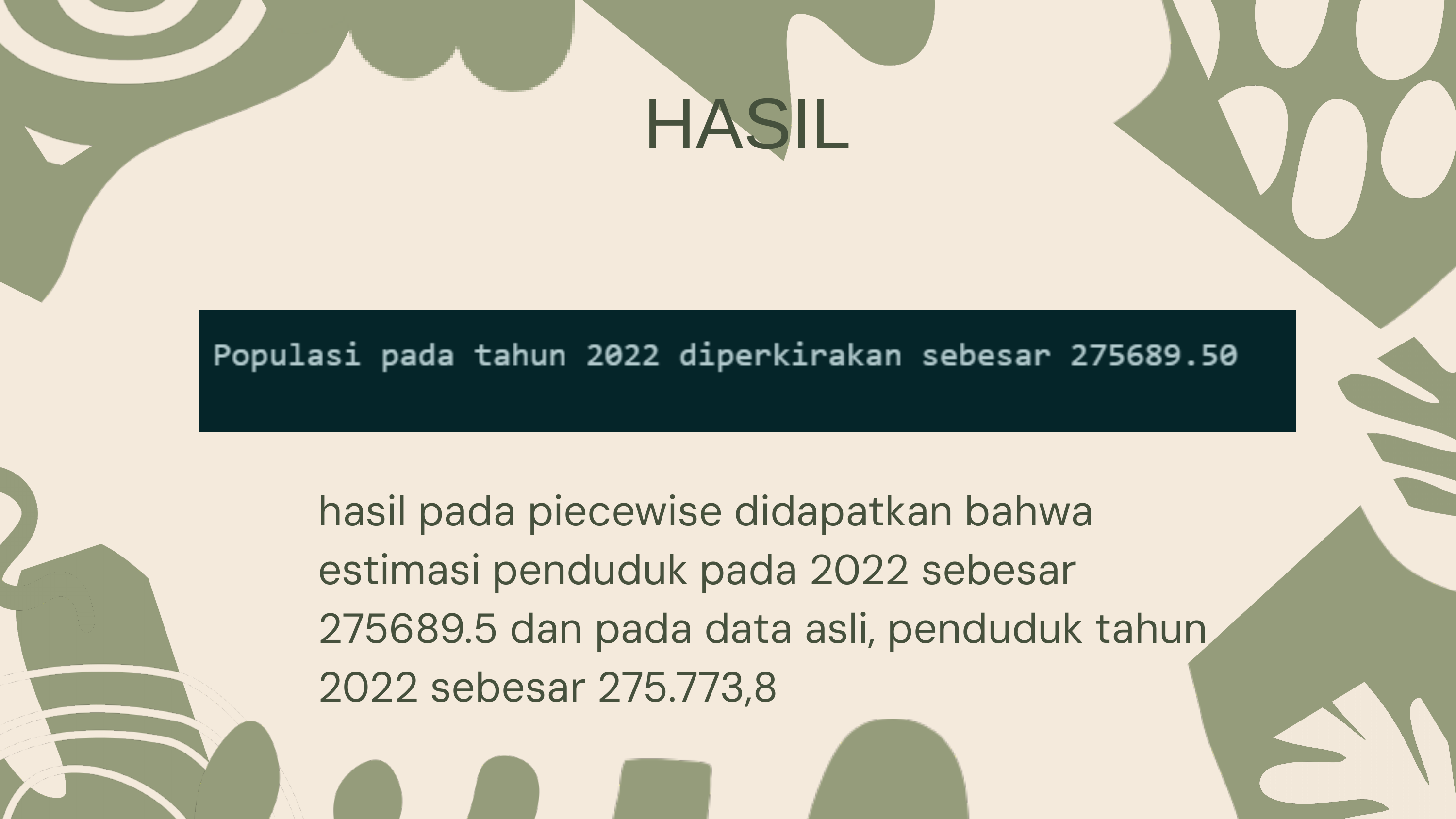

HASIL

hasil pada piecewise didapatkan bahwa estimasi penduduk pada 2022 sebesar 275689.5 dan pada data asli, penduduk tahun 2022 sebesar 275.773,8